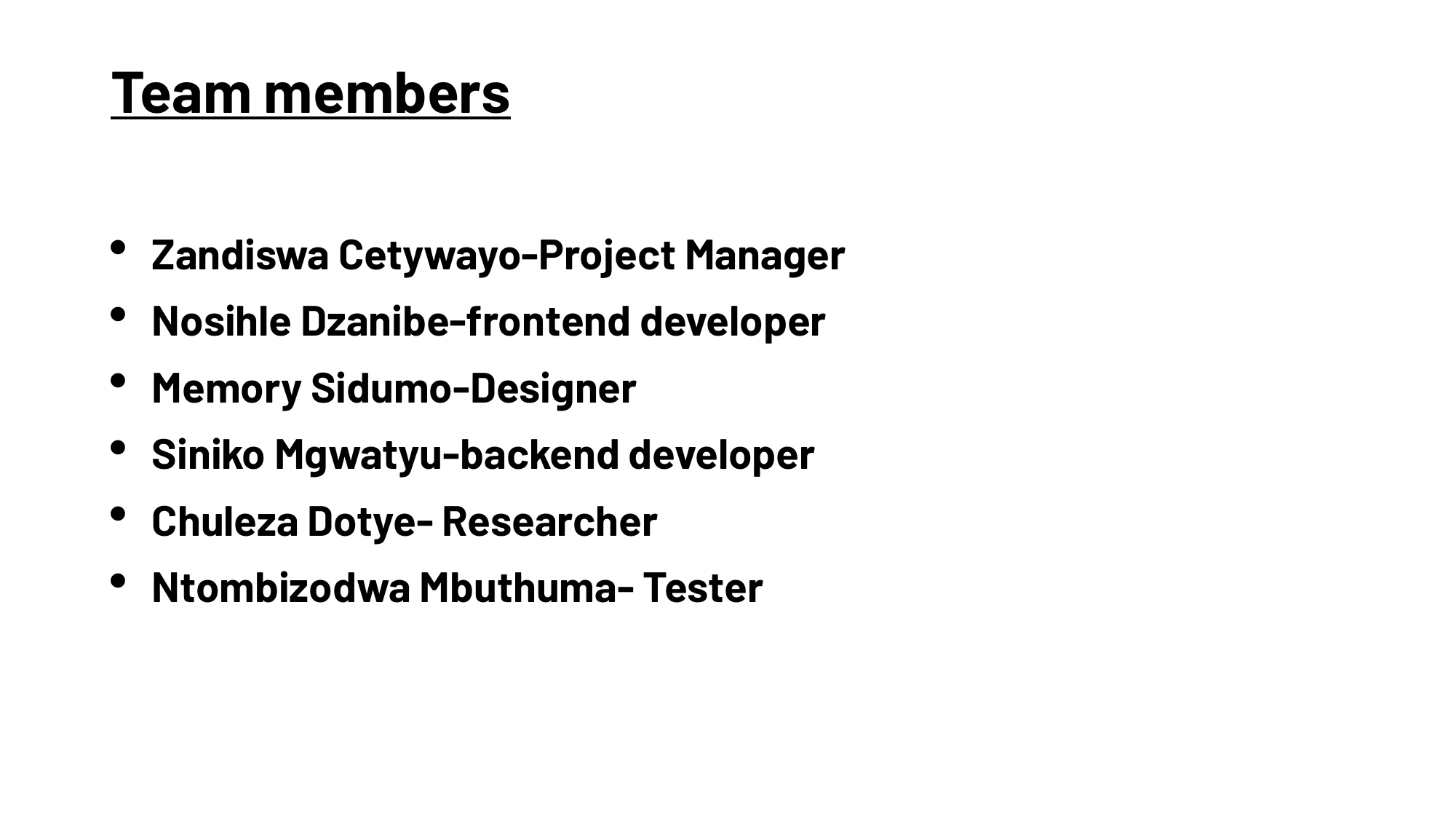

# Team members
Zandiswa Cetywayo-Project Manager
Nosihle Dzanibe-frontend developer
Memory Sidumo-Designer
Siniko Mgwatyu-backend developer
Chuleza Dotye- Researcher
Ntombizodwa Mbuthuma- Tester